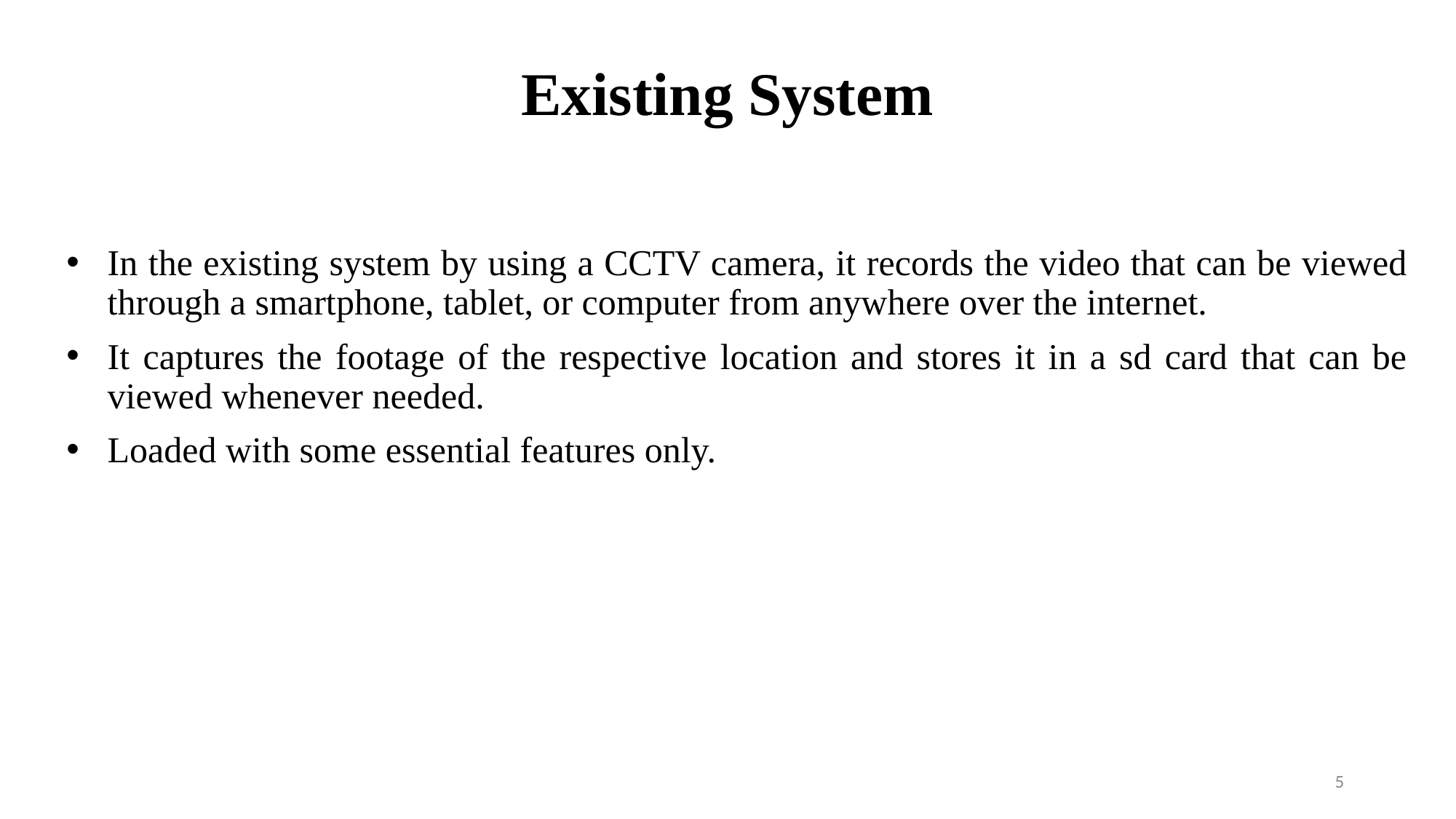

# Existing System
In the existing system by using a CCTV camera, it records the video that can be viewed through a smartphone, tablet, or computer from anywhere over the internet.
It captures the footage of the respective location and stores it in a sd card that can be viewed whenever needed.
Loaded with some essential features only.

5